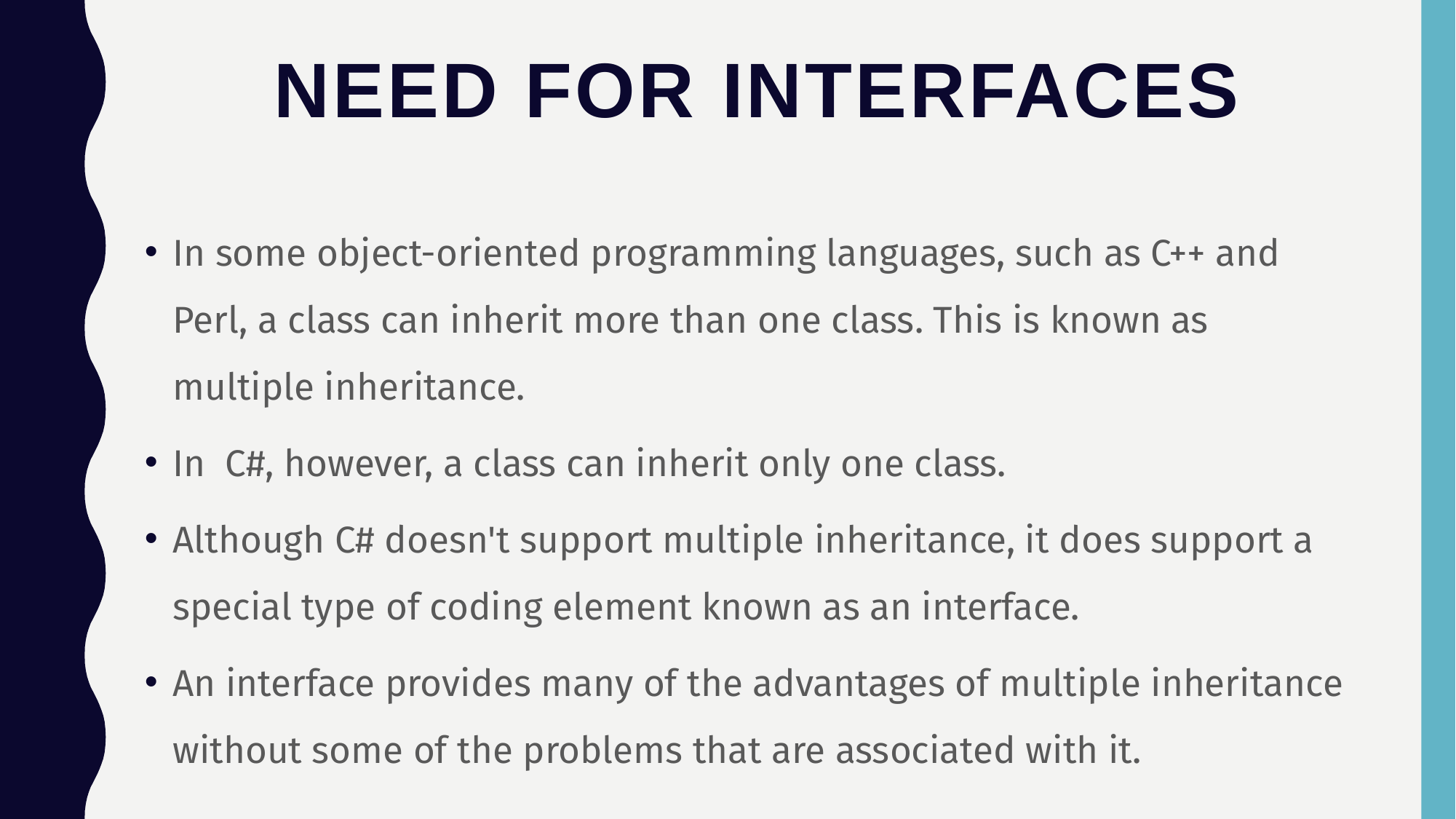

# Need for interfaces
In some object-oriented programming languages, such as C++ and Perl, a class can inherit more than one class. This is known as multiple inheritance.
In  C#, however, a class can inherit only one class.
Although C# doesn't support multiple inheritance, it does support a special type of coding element known as an interface.
An interface provides many of the advantages of multiple inheritance without some of the problems that are associated with it.